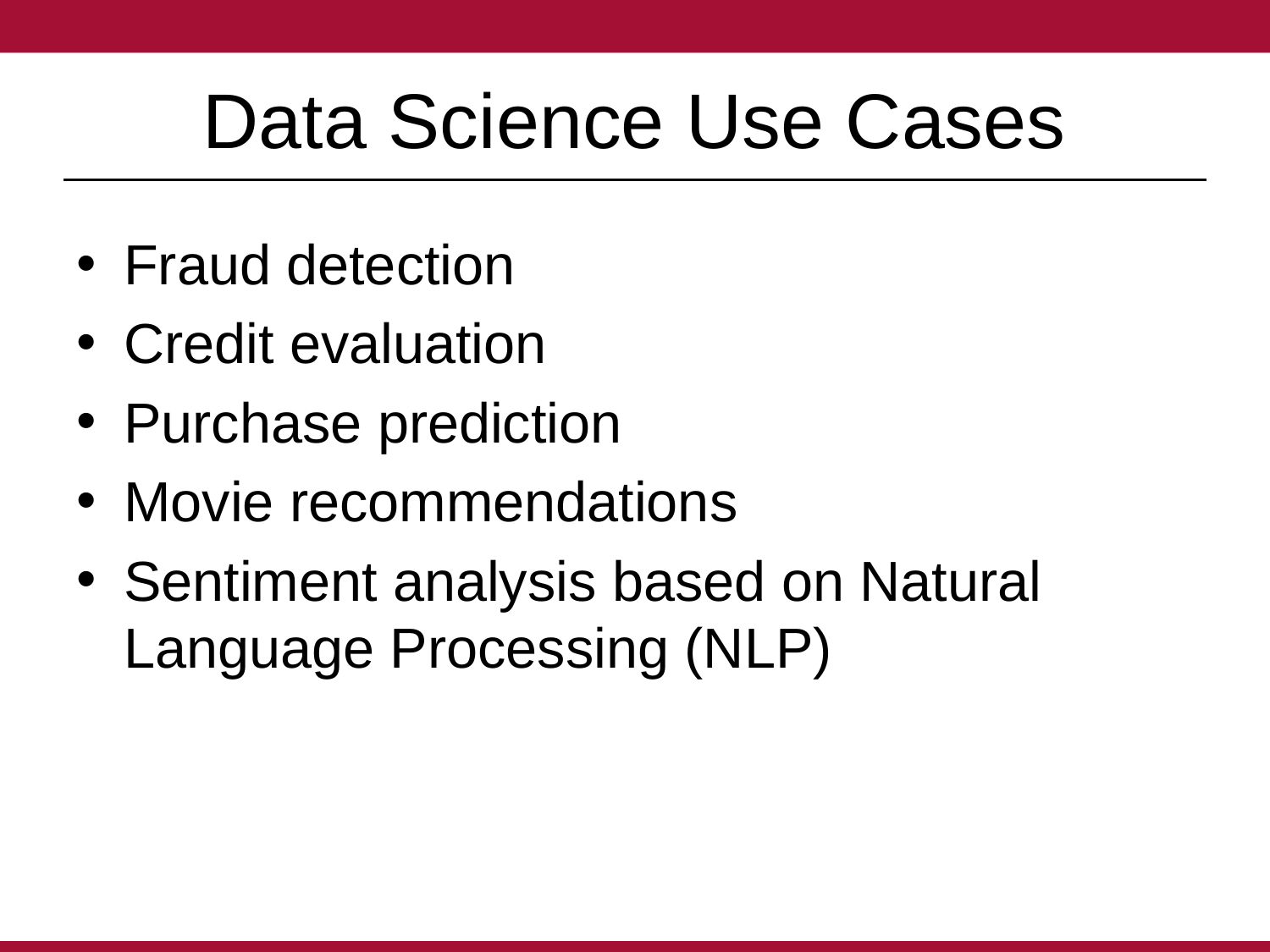

# Data Science Use Cases
Fraud detection
Credit evaluation
Purchase prediction
Movie recommendations
Sentiment analysis based on Natural Language Processing (NLP)